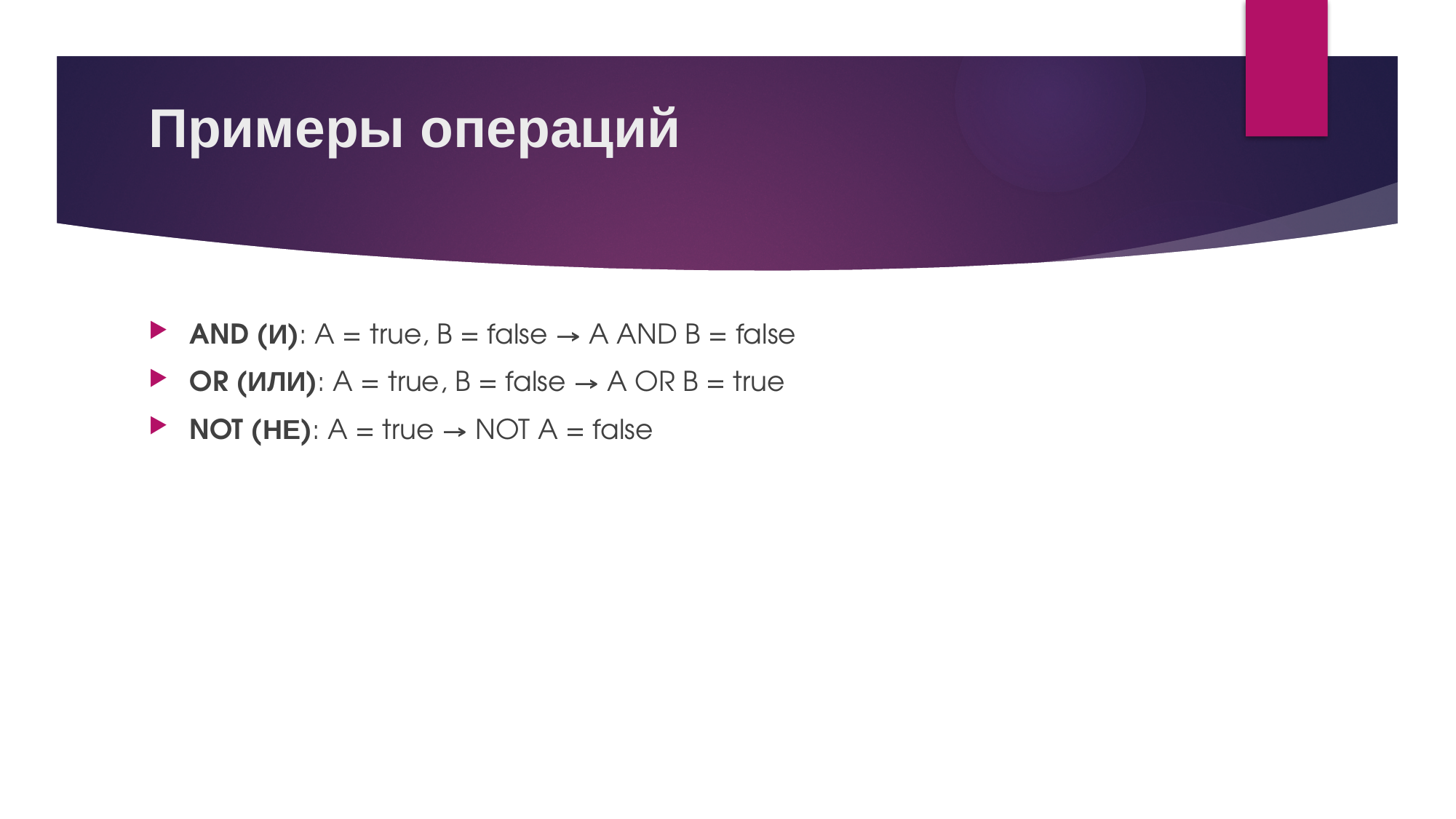

# Примеры операций
AND (И): A = true, B = false → A AND B = false
OR (ИЛИ): A = true, B = false → A OR B = true
NOT (НЕ): A = true → NOT A = false